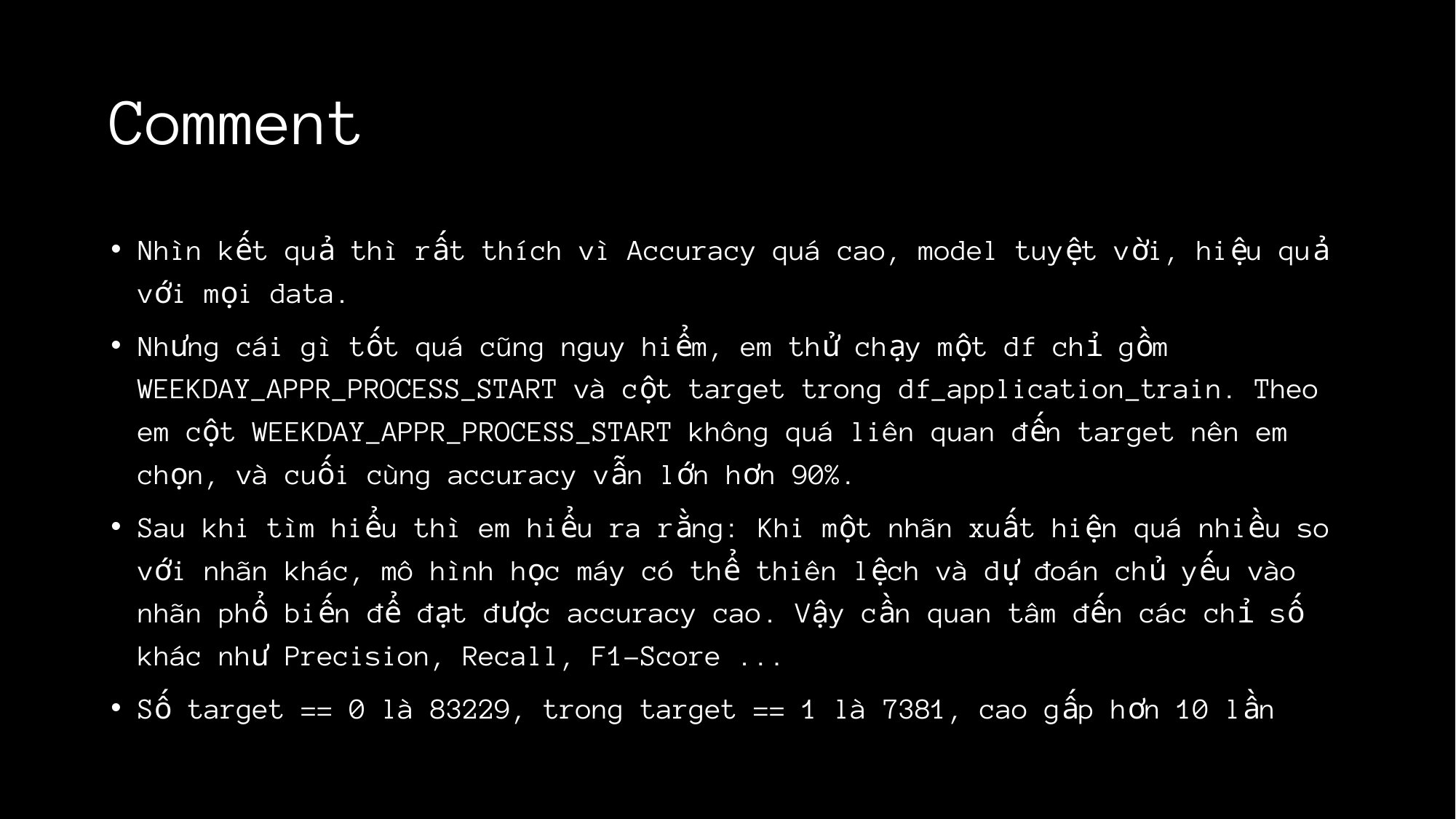

# Comment
Nhìn kết quả thì rất thích vì Accuracy quá cao, model tuyệt vời, hiệu quả với mọi data.
Nhưng cái gì tốt quá cũng nguy hiểm, em thử chạy một df chỉ gồm WEEKDAY_APPR_PROCESS_START và cột target trong df_application_train. Theo em cột WEEKDAY_APPR_PROCESS_START không quá liên quan đến target nên em chọn, và cuối cùng accuracy vẫn lớn hơn 90%.
Sau khi tìm hiểu thì em hiểu ra rằng: Khi một nhãn xuất hiện quá nhiều so với nhãn khác, mô hình học máy có thể thiên lệch và dự đoán chủ yếu vào nhãn phổ biến để đạt được accuracy cao. Vậy cần quan tâm đến các chỉ số khác như Precision, Recall, F1-Score ...
Số target == 0 là 83229, trong target == 1 là 7381, cao gấp hơn 10 lần